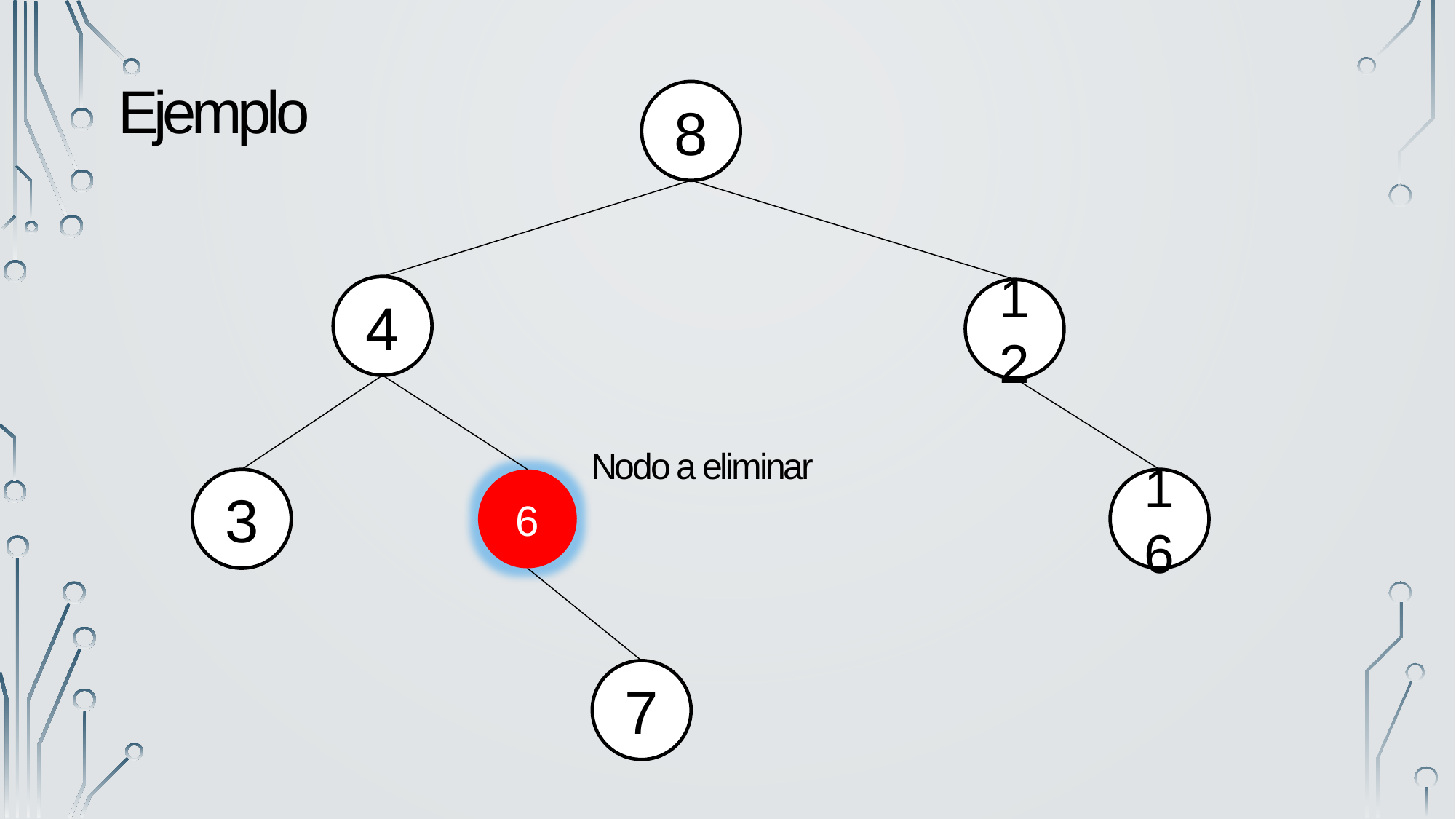

Ejemplo
8
4
12
Nodo a eliminar
3
6
16
7